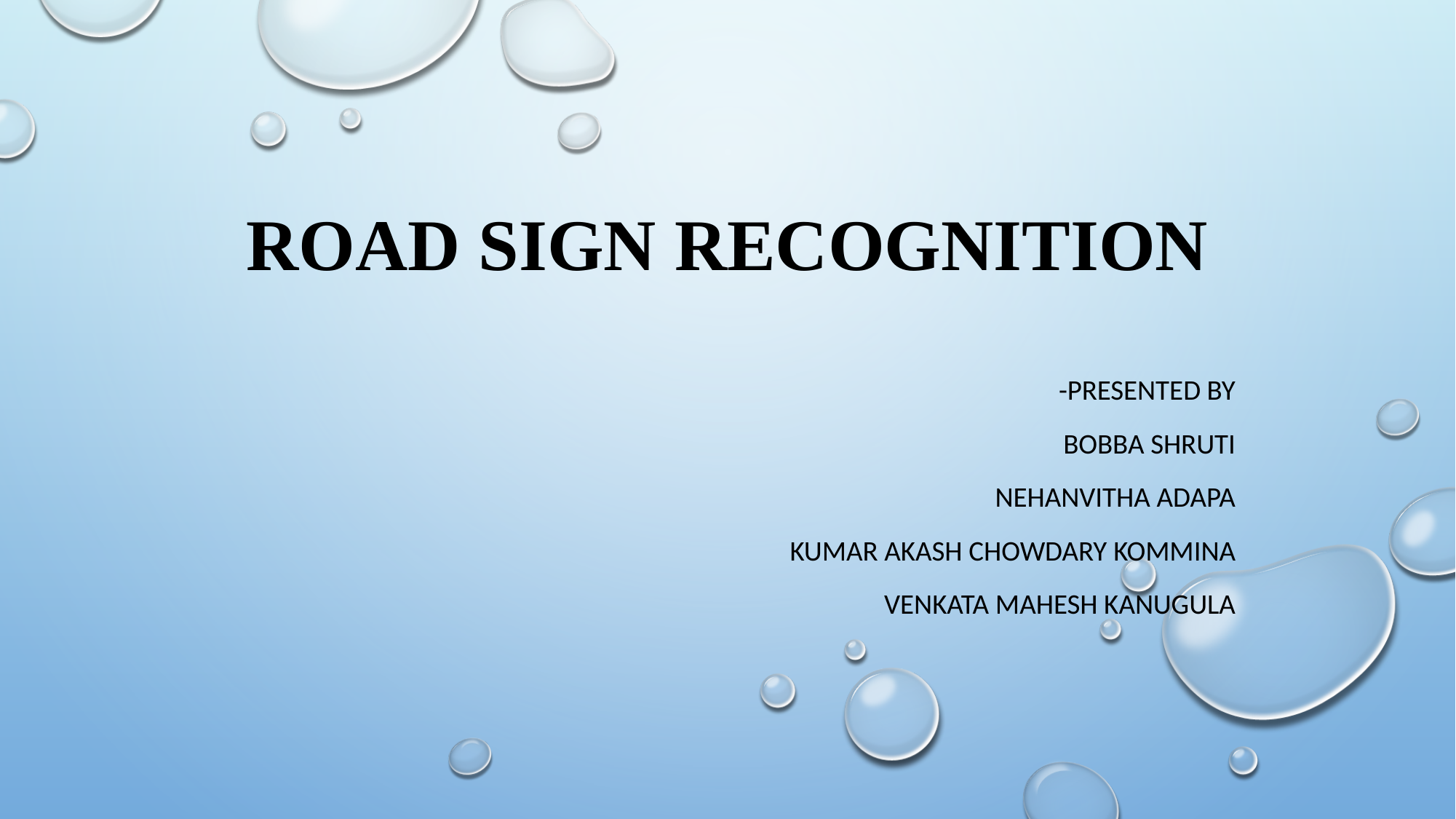

# Road Sign Recognition
-presented by
Bobba Shruti
Nehanvitha Adapa
Kumar Akash Chowdary Kommina
Venkata Mahesh Kanugula